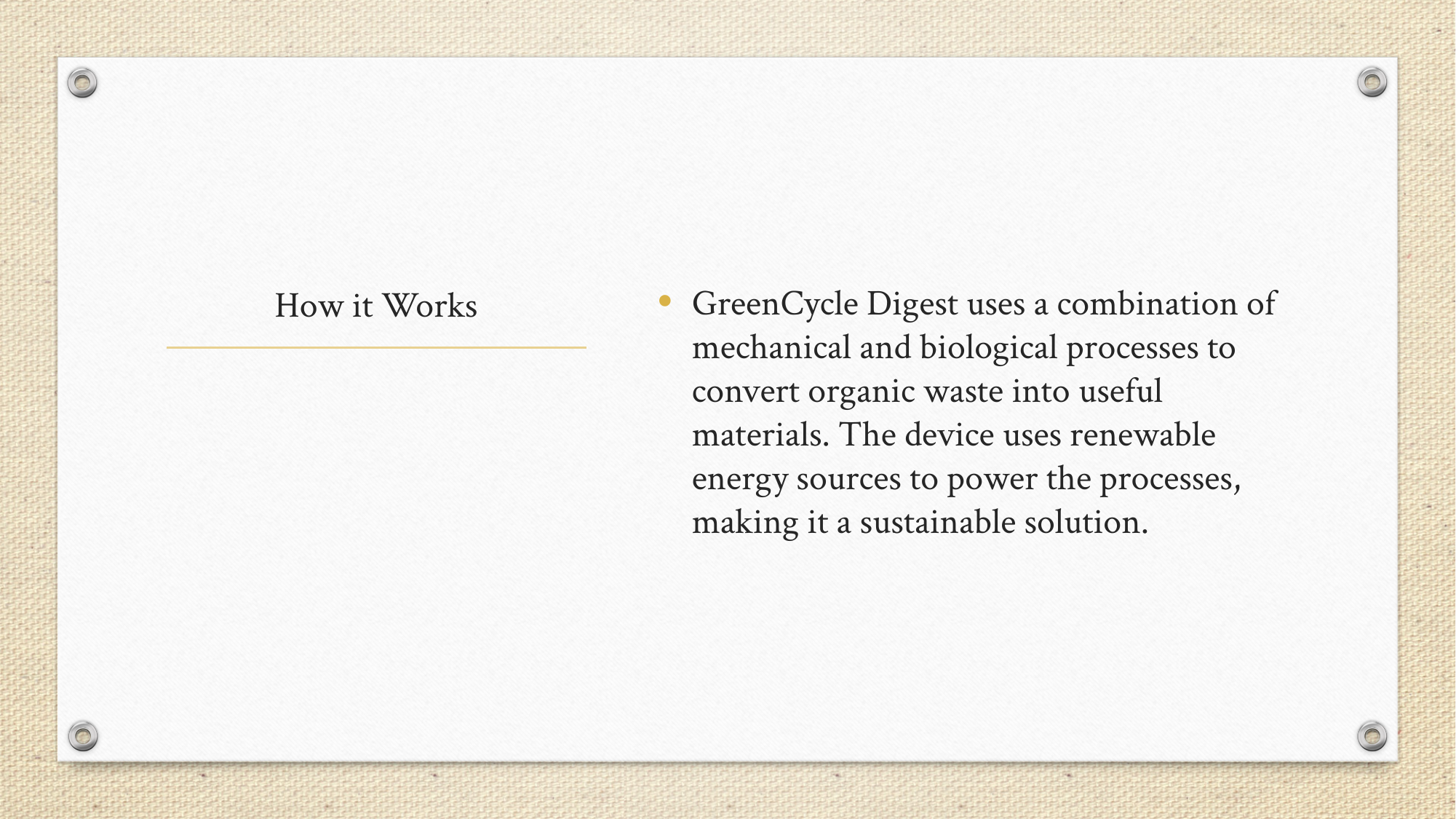

GreenCycle Digest uses a combination of mechanical and biological processes to convert organic waste into useful materials. The device uses renewable energy sources to power the processes, making it a sustainable solution.
# How it Works